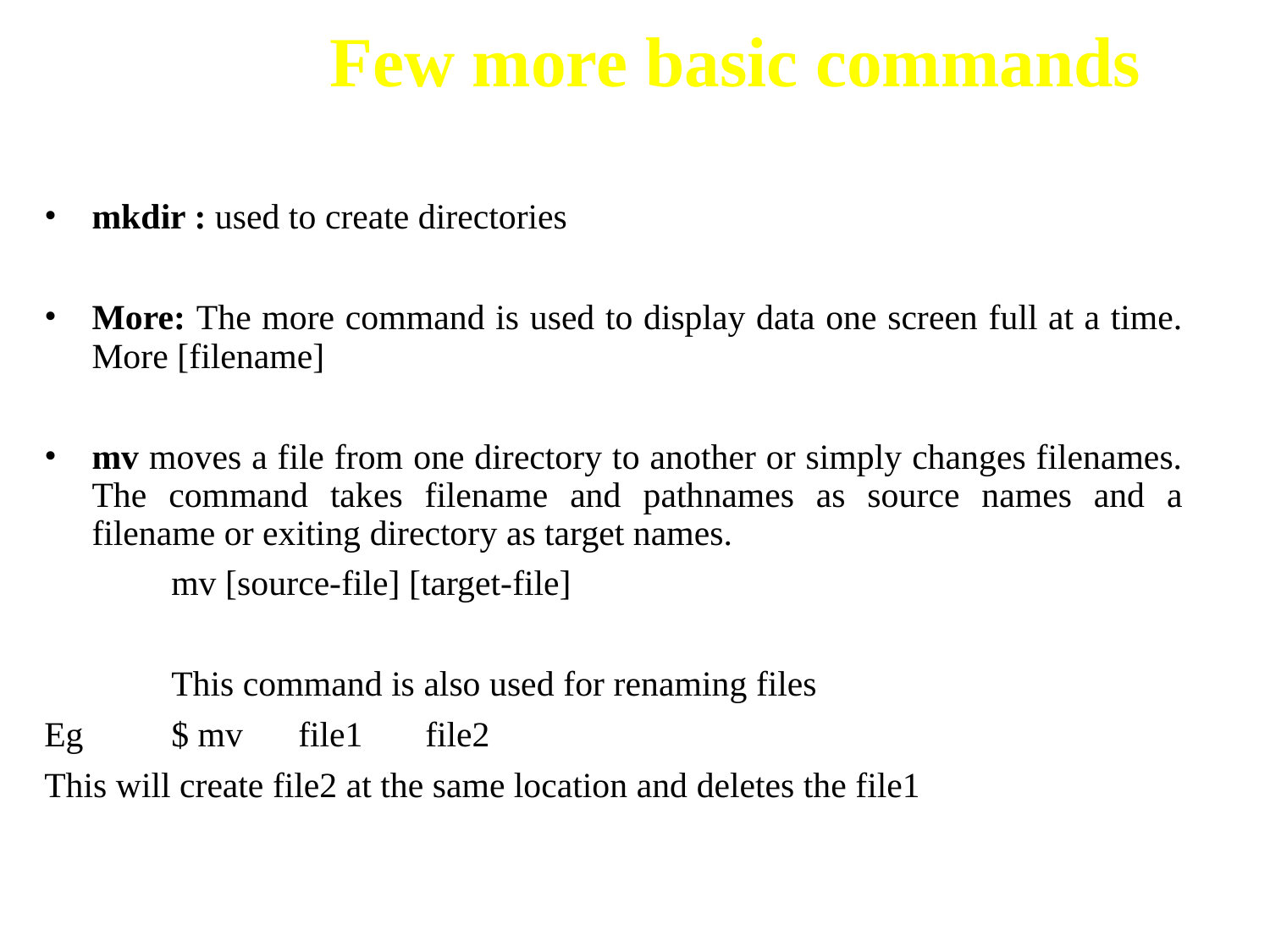

# Few more basic commands

mkdir : used to create directories

More: The more command is used to display data one screen full at a time.
More [filename]

mv moves a file from one directory to another or simply changes filenames. The command takes filename and pathnames as source names and a filename or exiting directory as target names.
	mv [source-file] [target-file]

	This command is also used for renaming files
Eg 	$ mv 	file1	file2
This will create file2 at the same location and deletes the file1